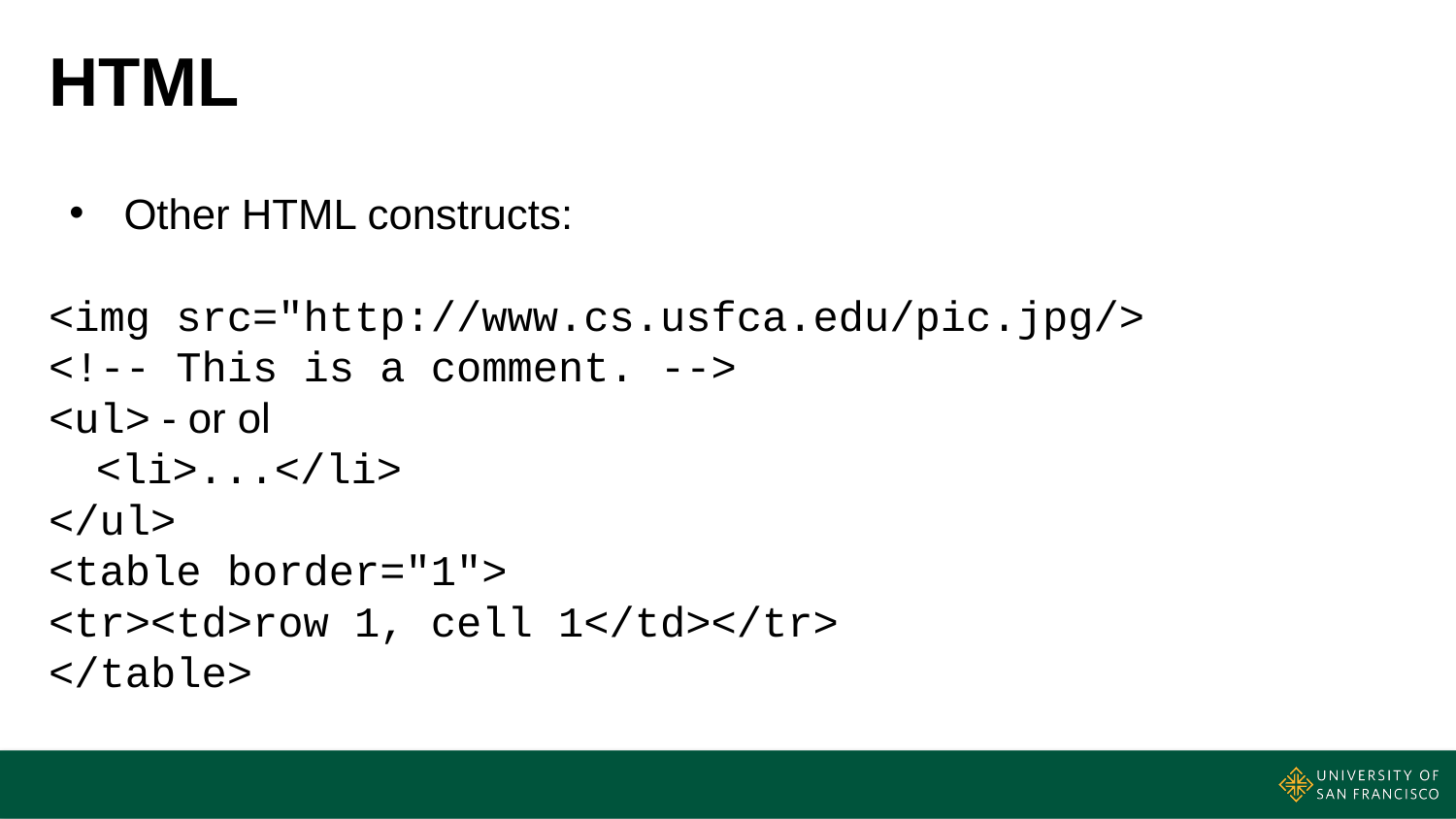

# HTML

Other HTML constructs:

<img src="http://www.cs.usfca.edu/pic.jpg/>
<!-- This is a comment. -->
<ul> - or ol
    <li>...</li>
</ul>
<table border="1">
<tr><td>row 1, cell 1</td></tr>
</table>